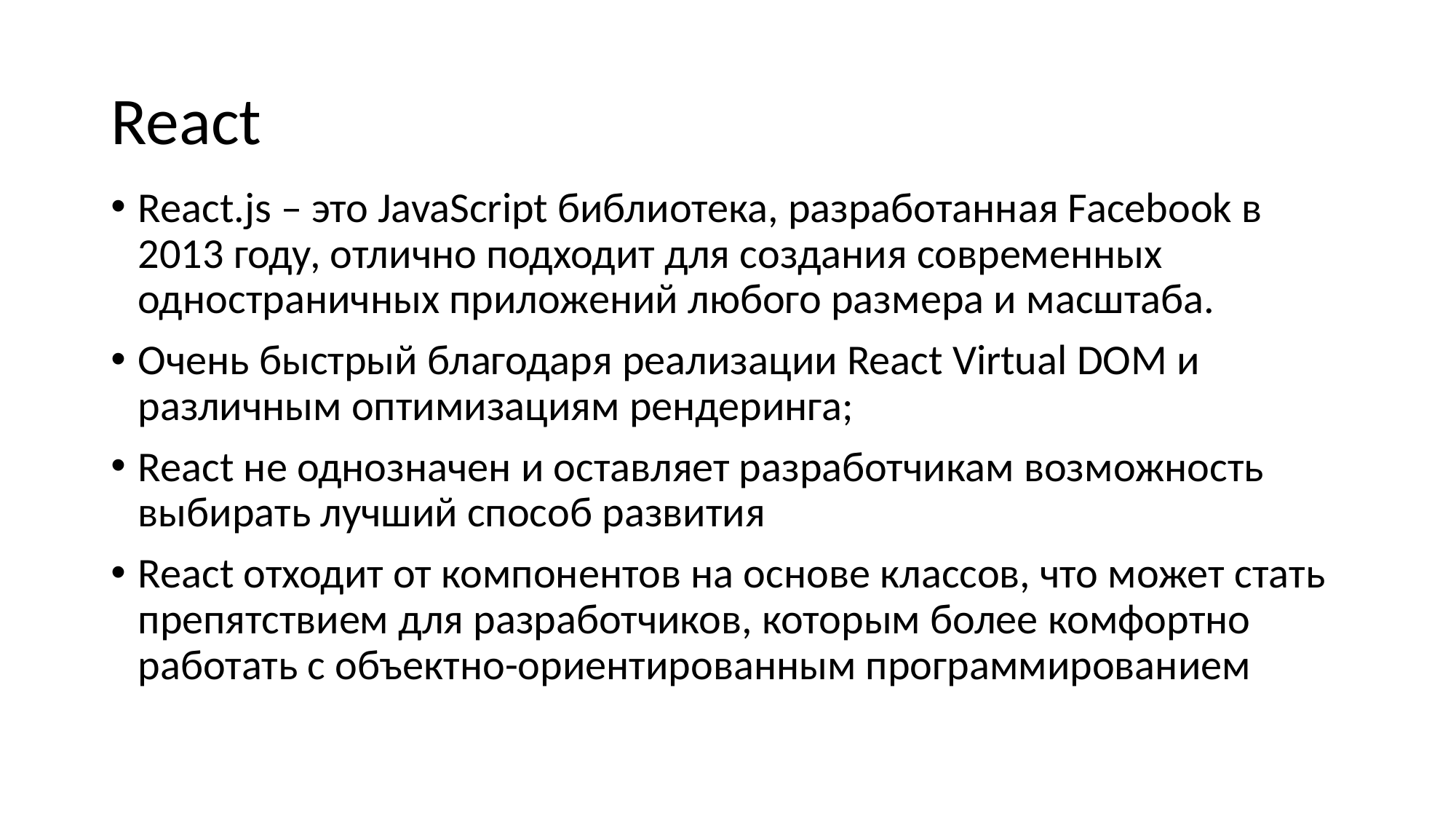

# React
React.js – это JavaScript библиотека, разработанная Facebook в 2013 году, отлично подходит для создания современных одностраничных приложений любого размера и масштаба.
Очень быстрый благодаря реализации React Virtual DOM и различным оптимизациям рендеринга;
React не однозначен и оставляет разработчикам возможность выбирать лучший способ развития
React отходит от компонентов на основе классов, что может стать препятствием для разработчиков, которым более комфортно работать с объектно-ориентированным программированием